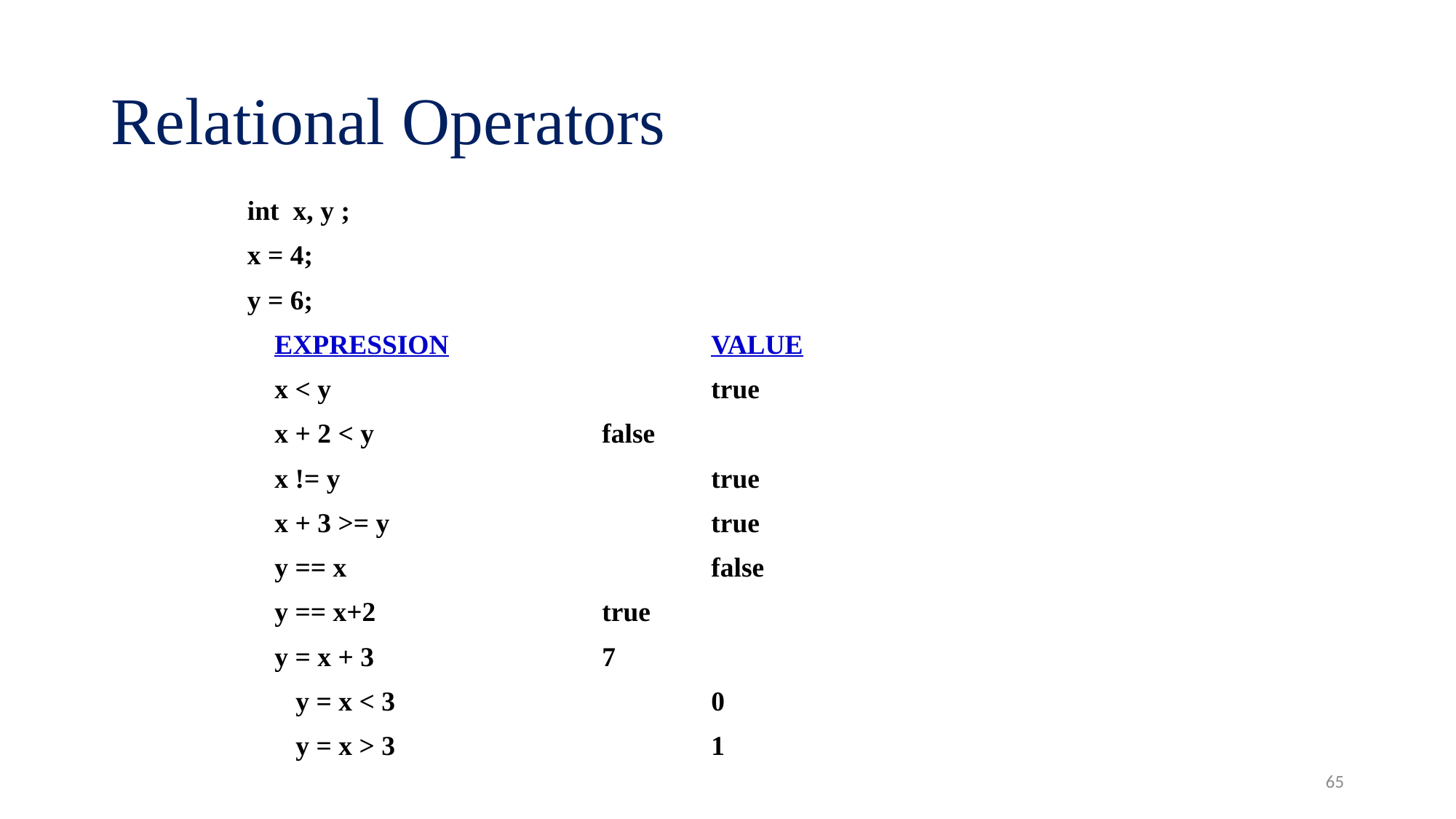

# Relational Operators
int  x, y ;
x = 4;
y = 6;
	EXPRESSION			VALUE
	x < y				true
	x + 2 < y			false
	x != y				true
	x + 3 >= y			true
	y == x				false
	y == x+2			true
	y = x + 3			7
       y = x < 3			0
       y = x > 3			1
65